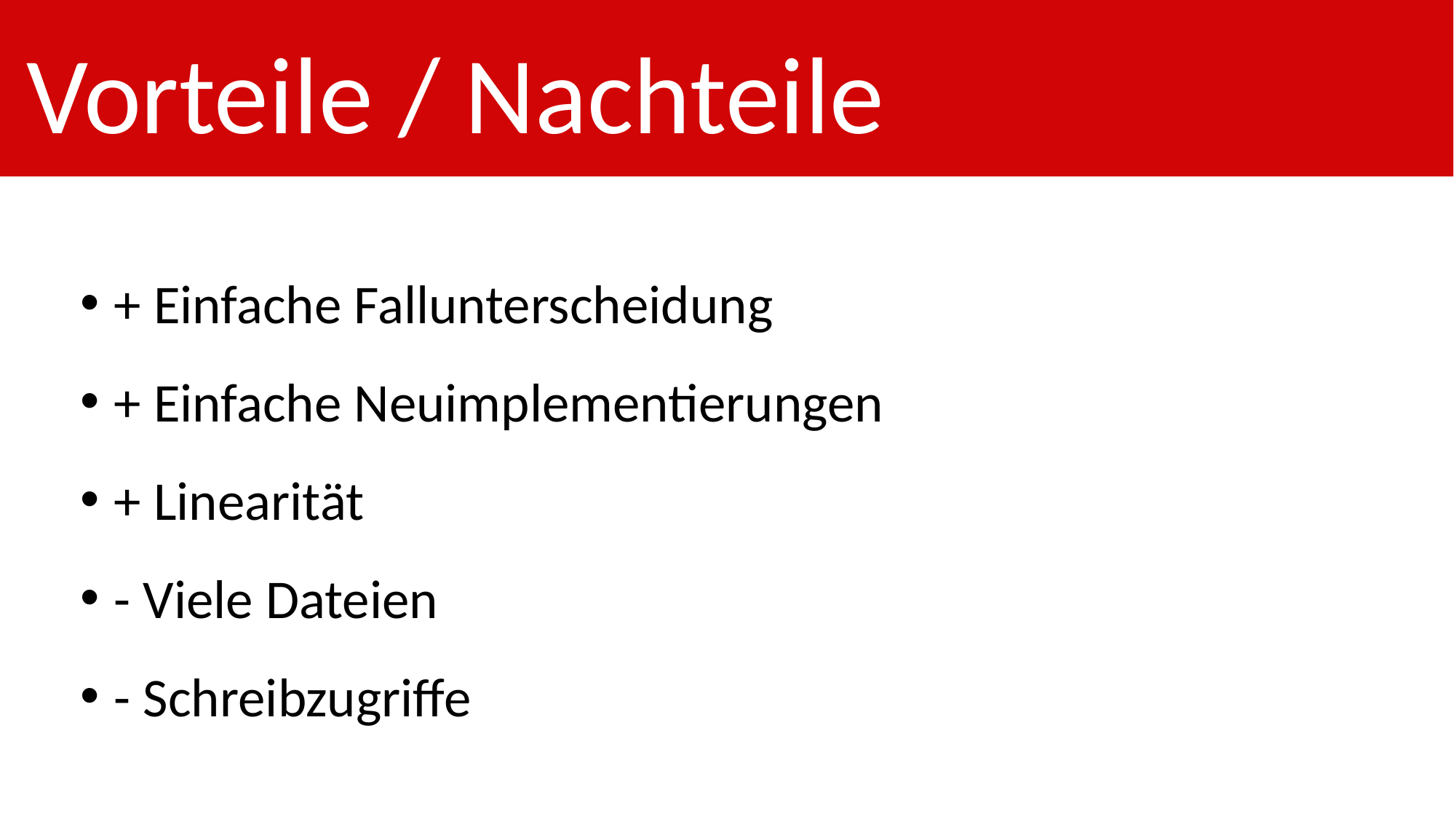

Vorteile / Nachteile
# Architekturdiagramm
+ Einfache Fallunterscheidung
+ Einfache Neuimplementierungen
+ Linearität
- Viele Dateien
- Schreibzugriffe